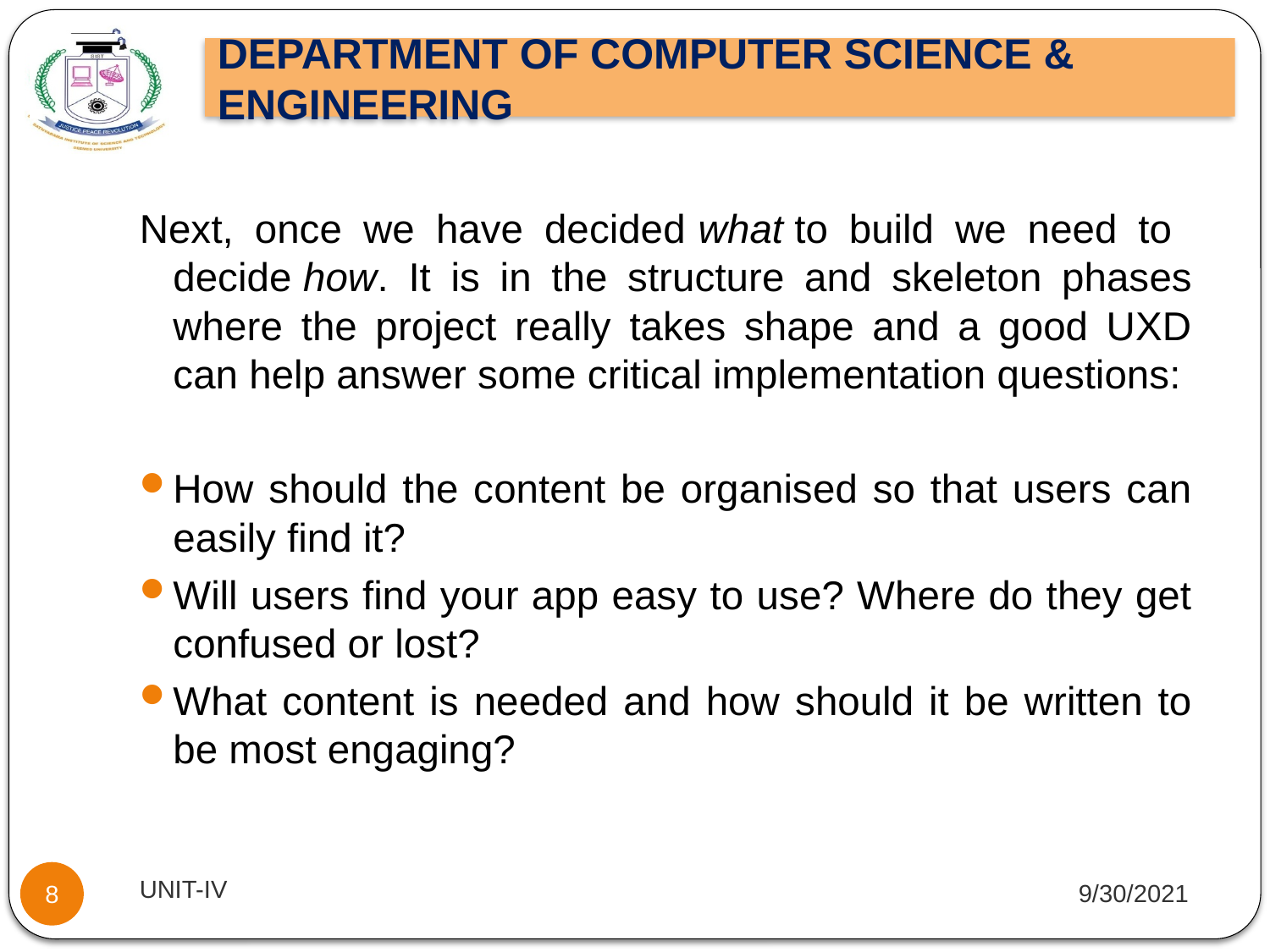

#
Next, once we have decided what to build we need to  decide how. It is in the structure and skeleton phases where the project really takes shape and a good UXD can help answer some critical implementation questions:

How should the content be organised so that users can easily find it?
Will users find your app easy to use? Where do they get confused or lost?
What content is needed and how should it be written to be most engaging?

UNIT-IV
9/30/2021
8